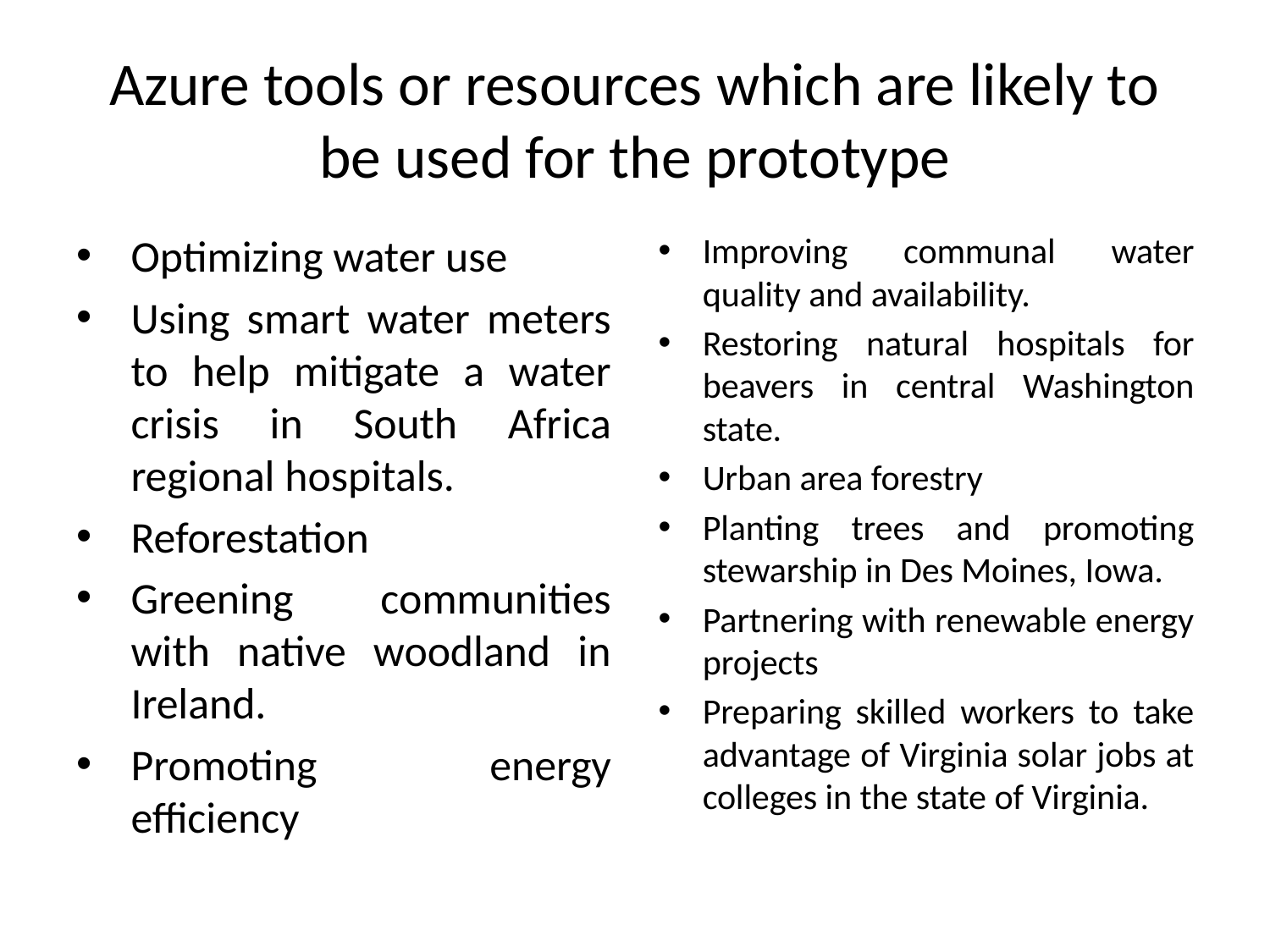

# Azure tools or resources which are likely to be used for the prototype
Optimizing water use
Using smart water meters to help mitigate a water crisis in South Africa regional hospitals.
Reforestation
Greening communities with native woodland in Ireland.
Promoting energy efficiency

Improving communal water quality and availability.
Restoring natural hospitals for beavers in central Washington state.
Urban area forestry
Planting trees and promoting stewarship in Des Moines, Iowa.
Partnering with renewable energy projects
Preparing skilled workers to take advantage of Virginia solar jobs at colleges in the state of Virginia.